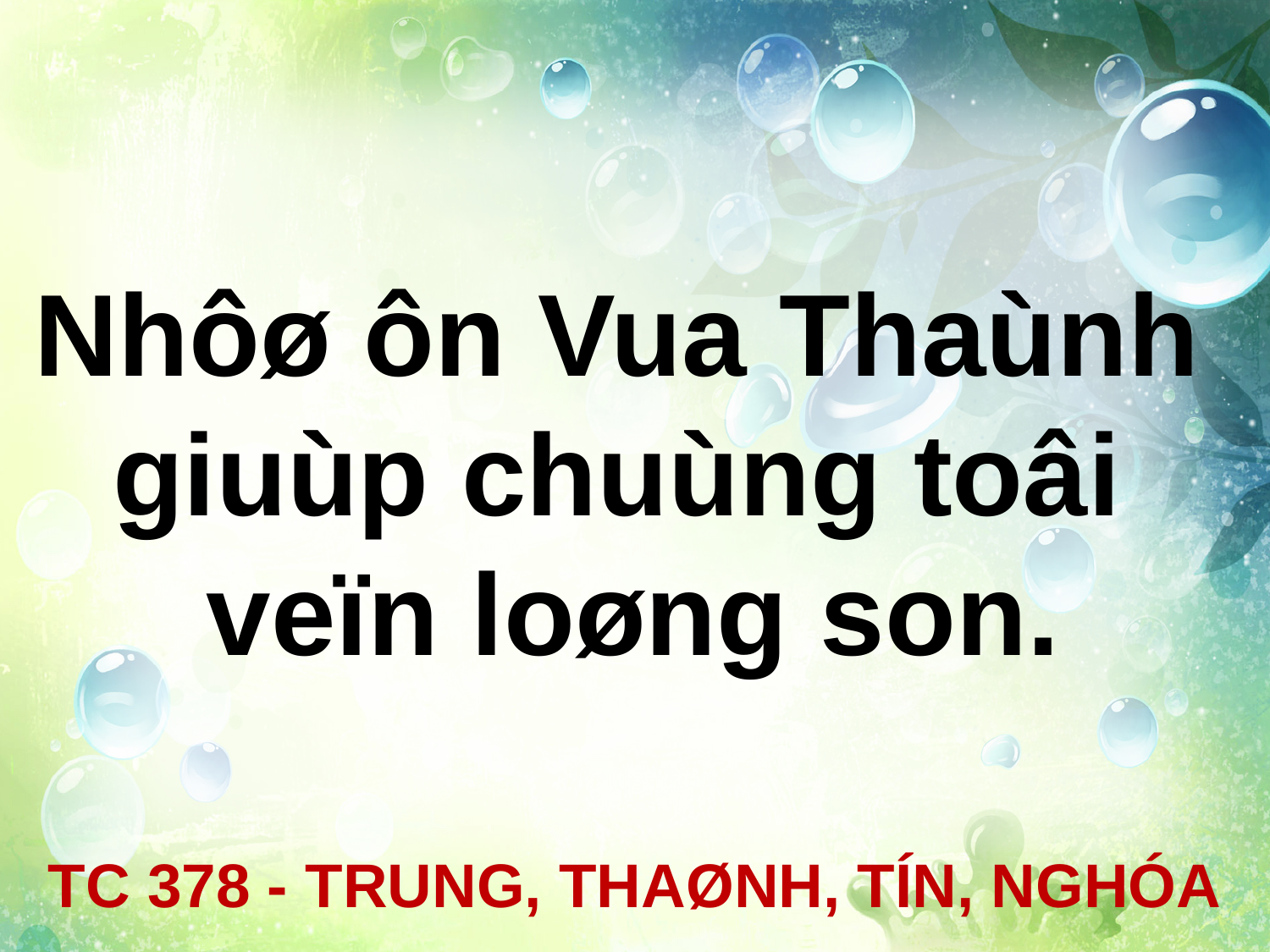

Nhôø ôn Vua Thaùnh
giuùp chuùng toâi
veïn loøng son.
TC 378 - TRUNG, THAØNH, TÍN, NGHÓA